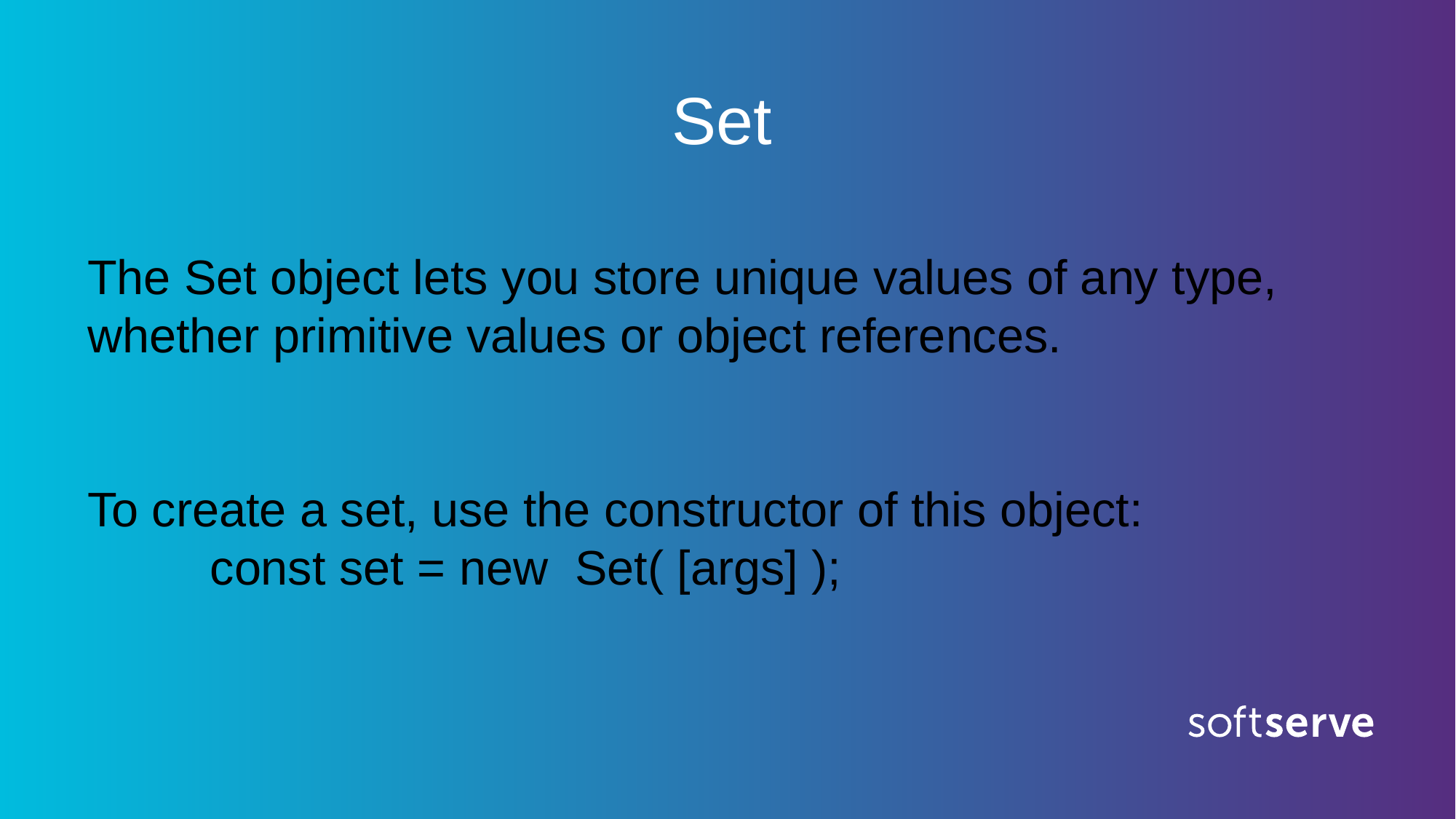

Set
The Set object lets you store unique values of any type, whether primitive values or object references.

To create a set, use the constructor of this object:
	 const set = new  Set( [args] );